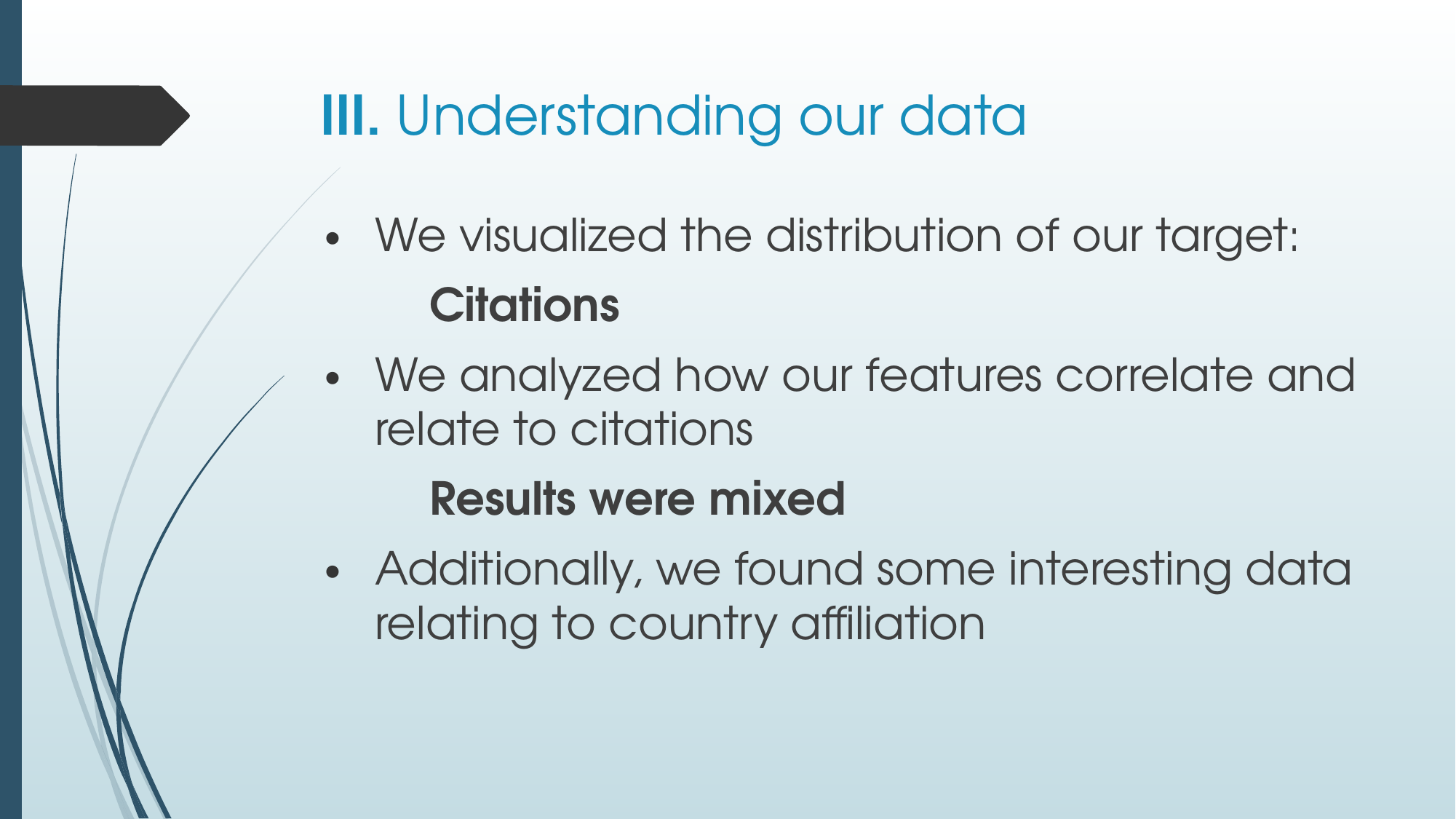

# III. Understanding our data
We visualized the distribution of our target:
Citations
We analyzed how our features correlate and relate to citations
Results were mixed
Additionally, we found some interesting data relating to country affiliation